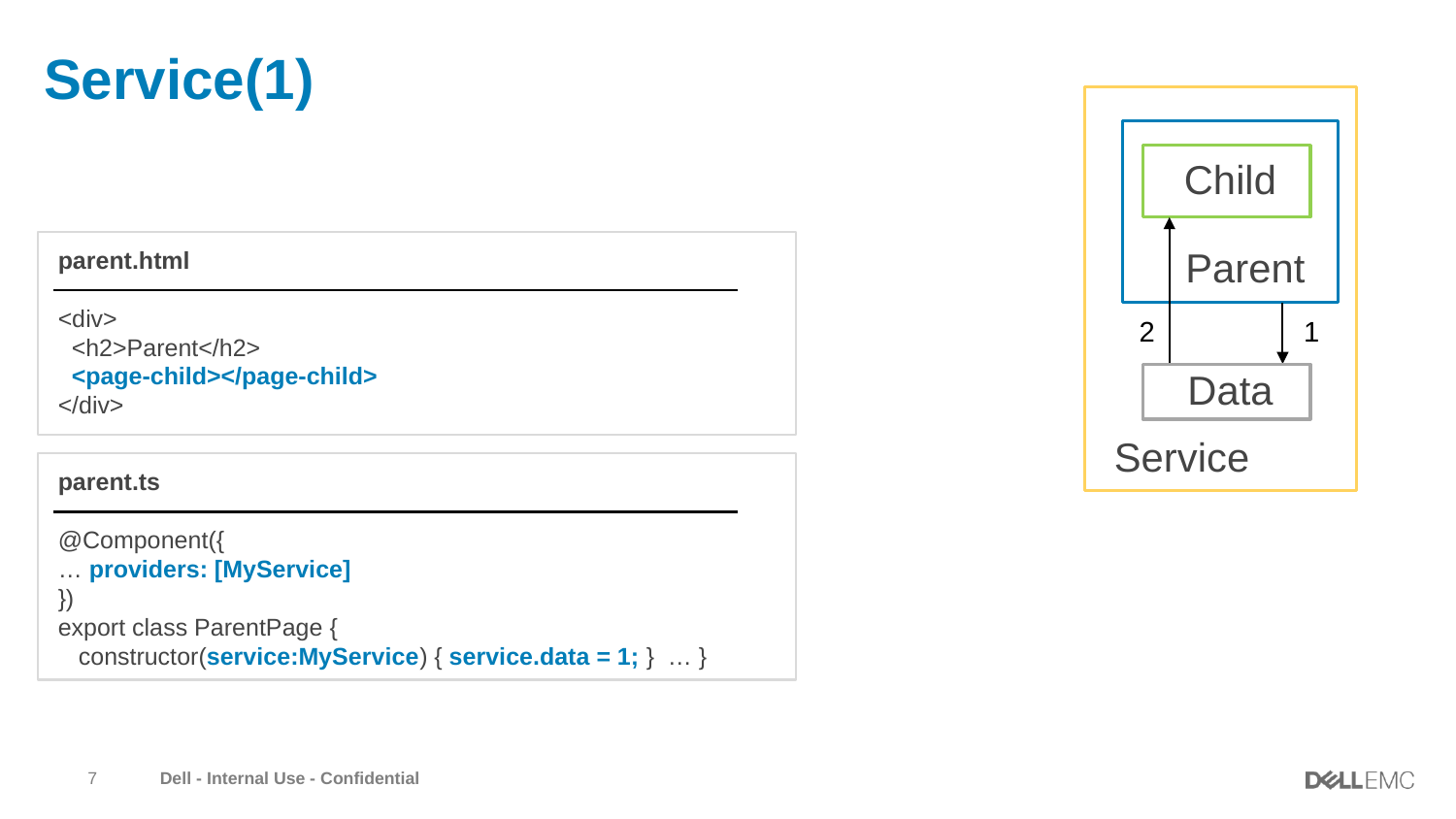

# Service(1)

Service

Parent
Child

parent.html

<div>
  <h2>Parent</h2>
  <page-child></page-child>
</div>
1
2
Data

parent.ts

@Component({
… providers: [MyService]
})
export class ParentPage {
   constructor(service:MyService) { service.data = 1; }  … }